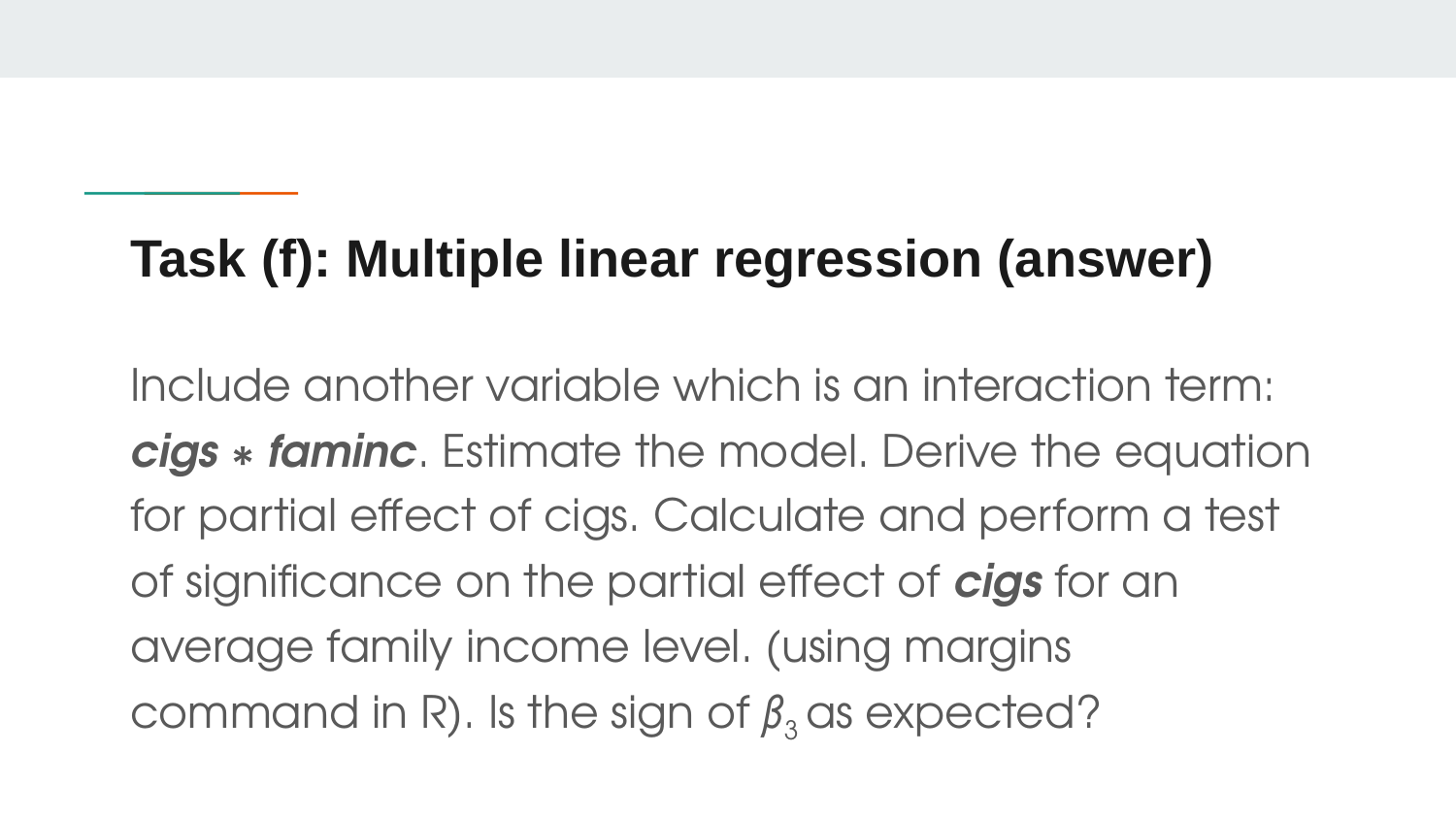

# Task (f): Multiple linear regression (answer)

Include another variable which is an interaction term: cigs ∗ faminc. Estimate the model. Derive the equation for partial effect of cigs. Calculate and perform a test of significance on the partial effect of cigs for an average family income level. (using margins command in R). Is the sign of β3 as expected?